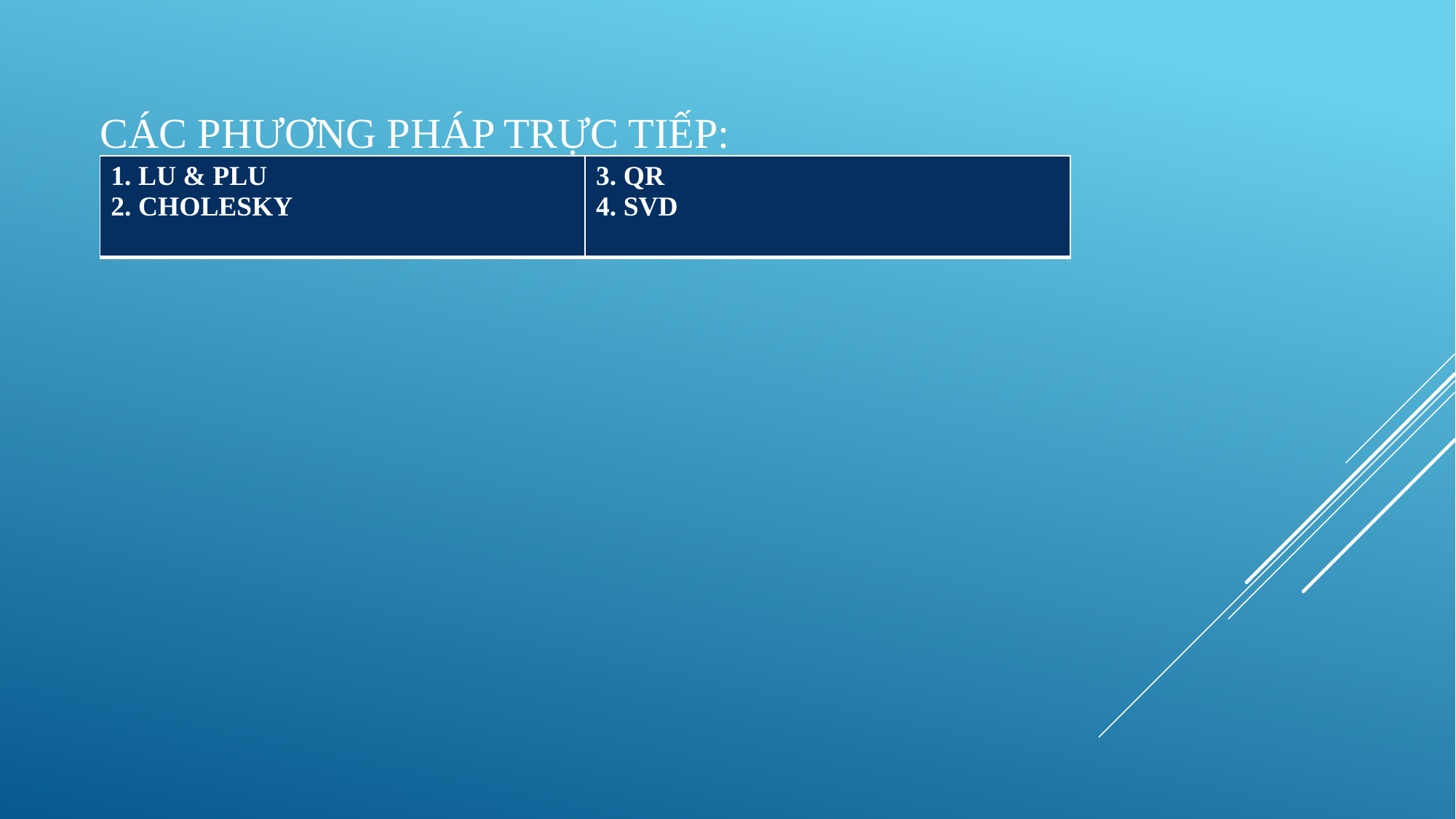

# Các phương pháp trực tiếp:
| 1. LU & PLU 2. CHOLESKY | 3. QR 4. SVD |
| --- | --- |